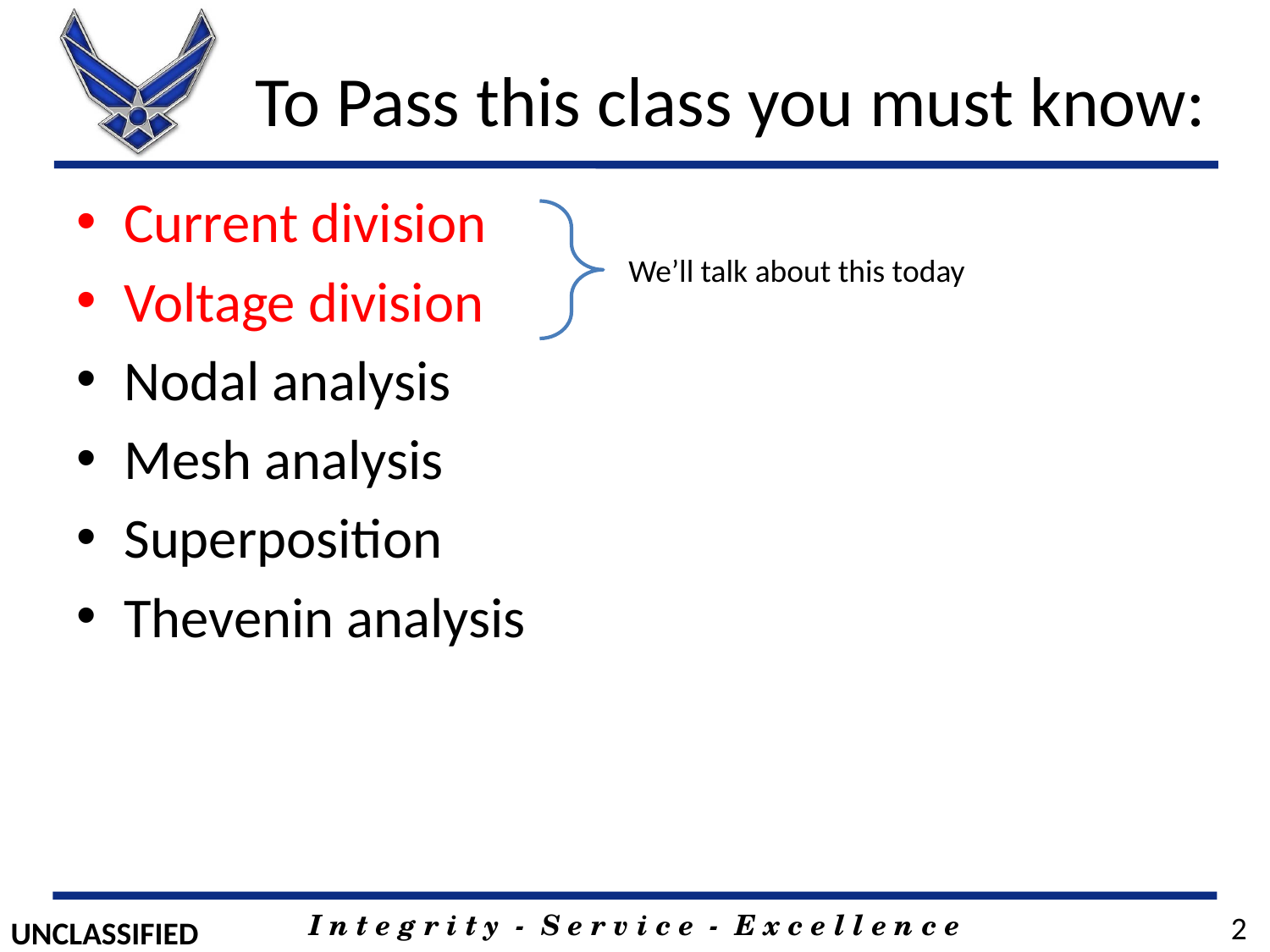

# To Pass this class you must know:
Current division
Voltage division
Nodal analysis
Mesh analysis
Superposition
Thevenin analysis

We’ll talk about this today
2